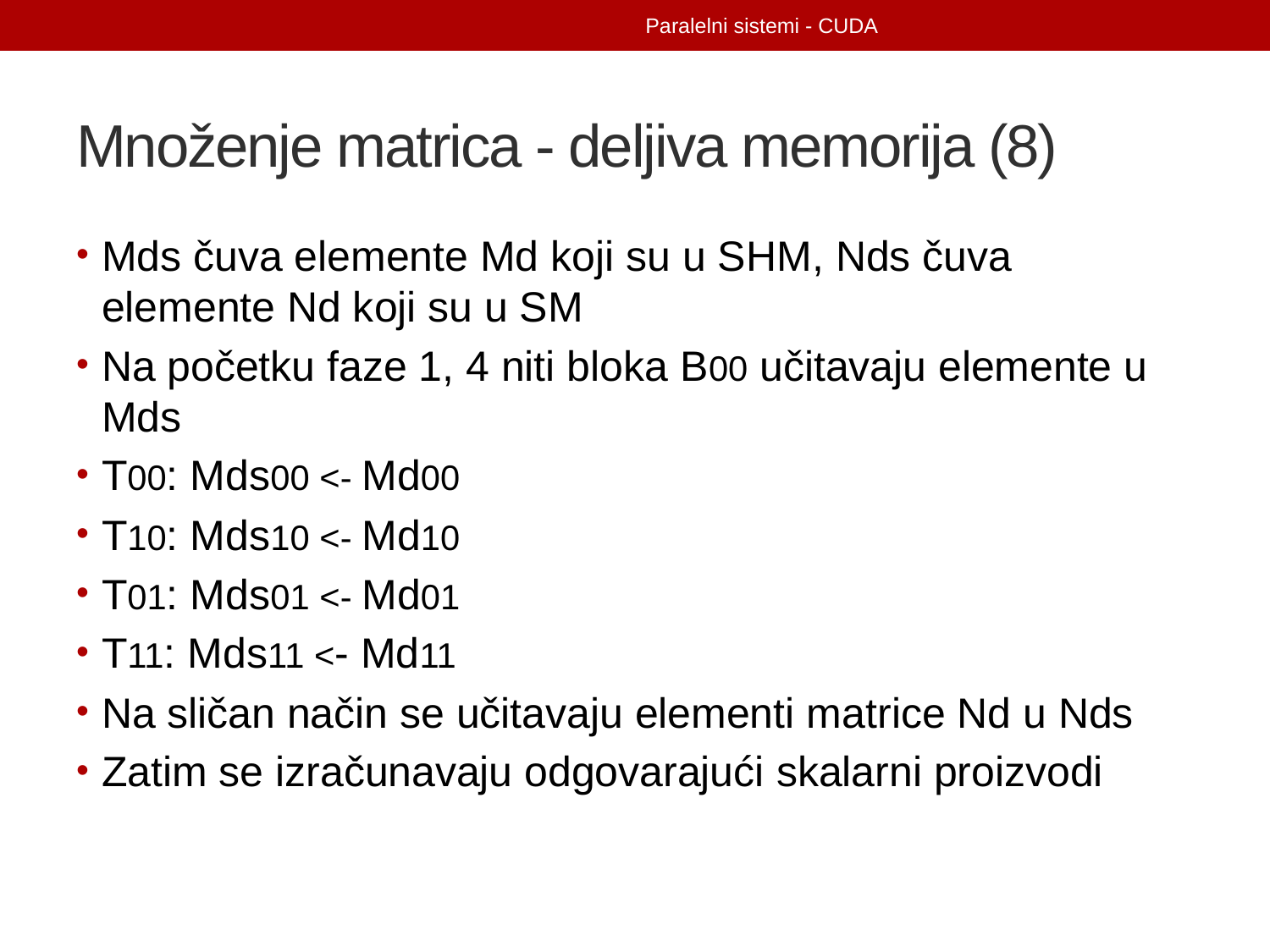

Paralelni sistemi - CUDA
# Množenje matrica - deljiva memorija (8)
Mds čuva elemente Md koji su u SHM, Nds čuva elemente Nd koji su u SM
Na početku faze 1, 4 niti bloka B00 učitavaju elemente u Mds
T00: Mds00 <- Md00
T10: Mds10 <- Md10
T01: Mds01 <- Md01
T11: Mds11 <- Md11
Na sličan način se učitavaju elementi matrice Nd u Nds
Zatim se izračunavaju odgovarajući skalarni proizvodi